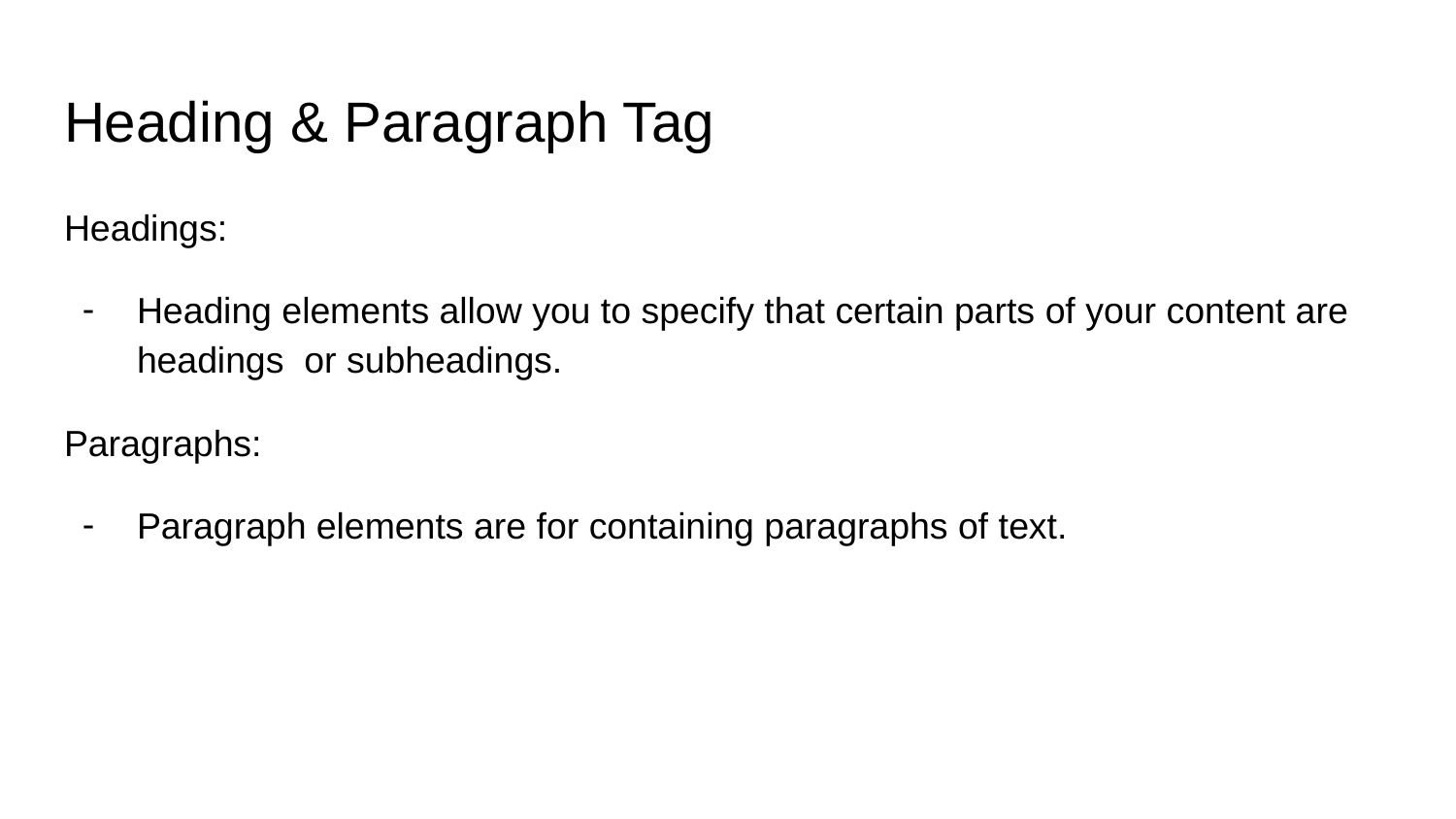

# Heading & Paragraph Tag
Headings:
Heading elements allow you to specify that certain parts of your content are headings  or subheadings.
Paragraphs:
Paragraph elements are for containing paragraphs of text.